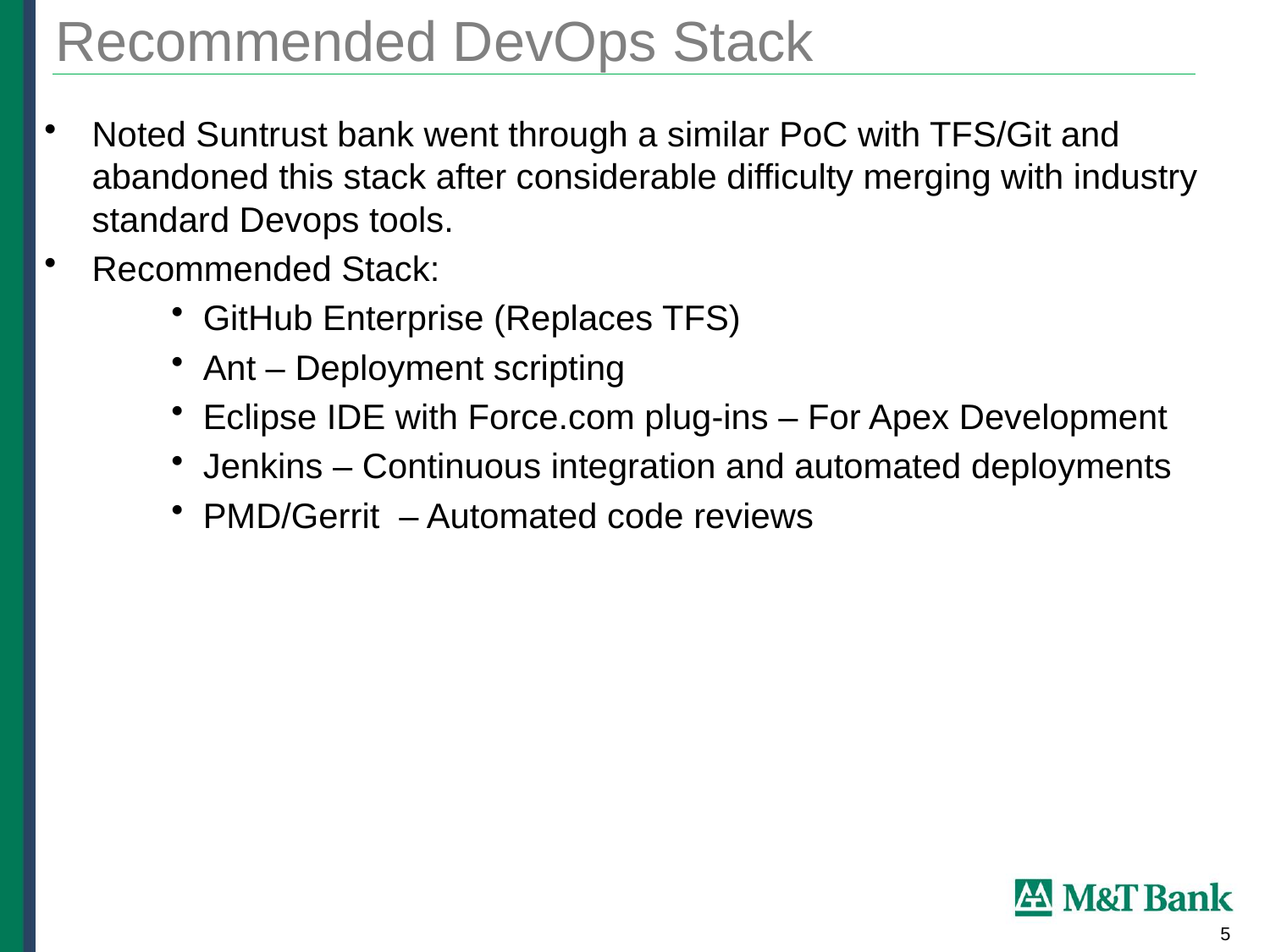

# Recommended DevOps Stack
Noted Suntrust bank went through a similar PoC with TFS/Git and abandoned this stack after considerable difficulty merging with industry standard Devops tools.
Recommended Stack:
GitHub Enterprise (Replaces TFS)
Ant – Deployment scripting
Eclipse IDE with Force.com plug-ins – For Apex Development
Jenkins – Continuous integration and automated deployments
PMD/Gerrit  – Automated code reviews

5